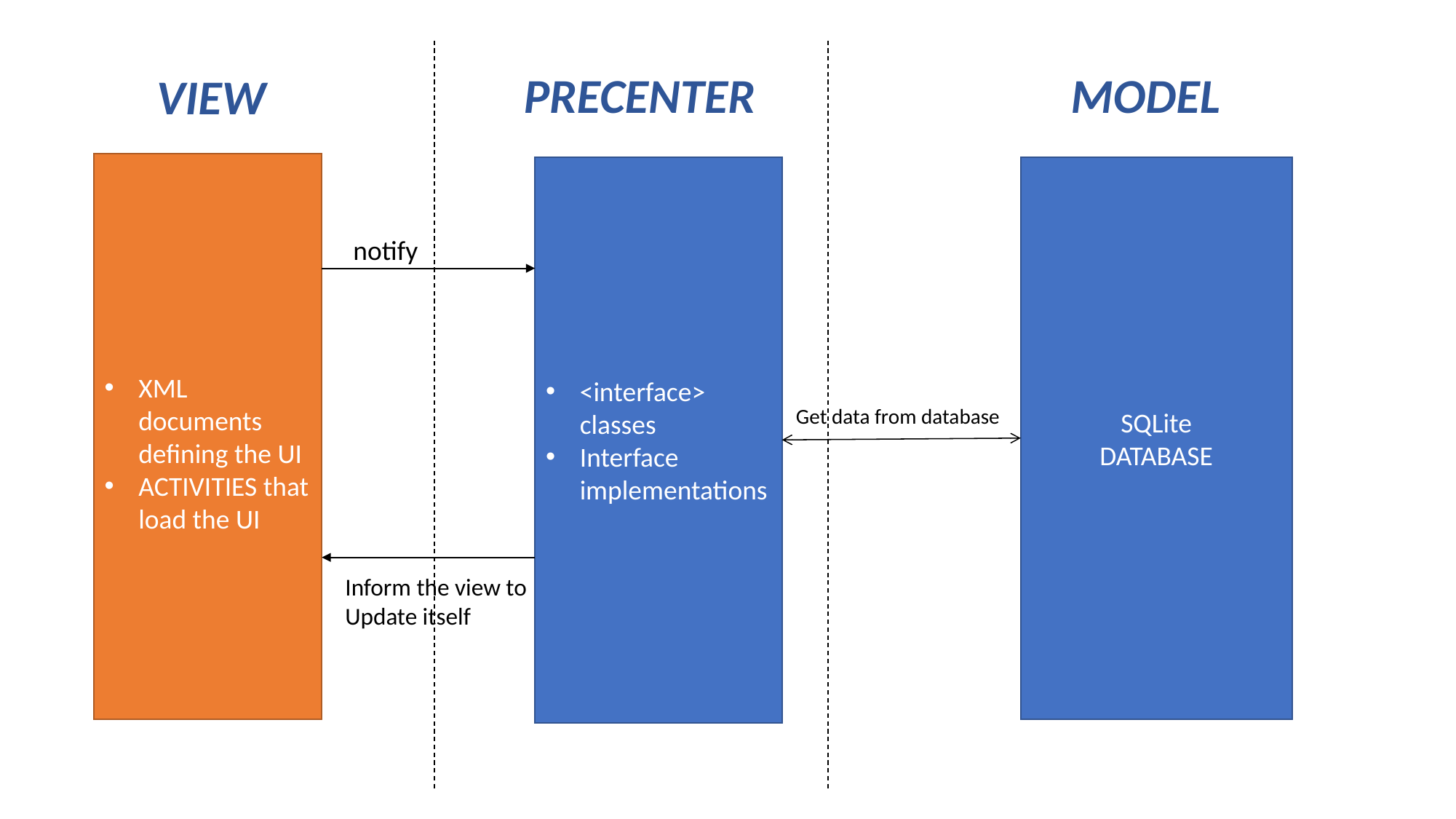

PRECENTER
MODEL
VIEW

XML documents defining the UI
ACTIVITIES that load the UI
<interface> classes
Interface implementations
SQLite
DATABASE
notify
Get data from database
Inform the view to
Update itself